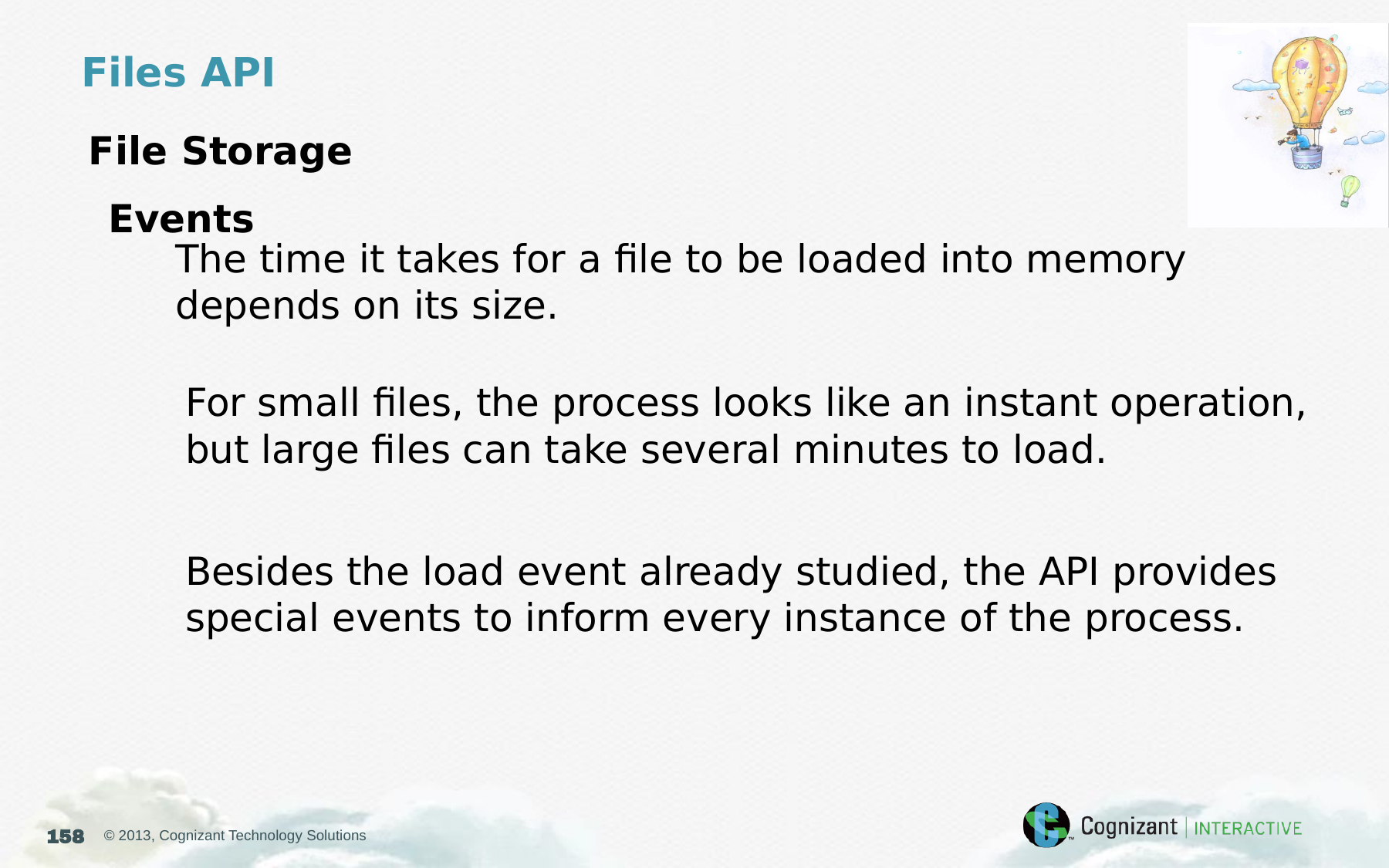

Files API
File Storage
Events
The time it takes for a file to be loaded into memory depends on its size.

For small files, the process looks like an instant operation, but large files can take several minutes to load.
Besides the load event already studied, the API provides special events to inform every instance of the process.